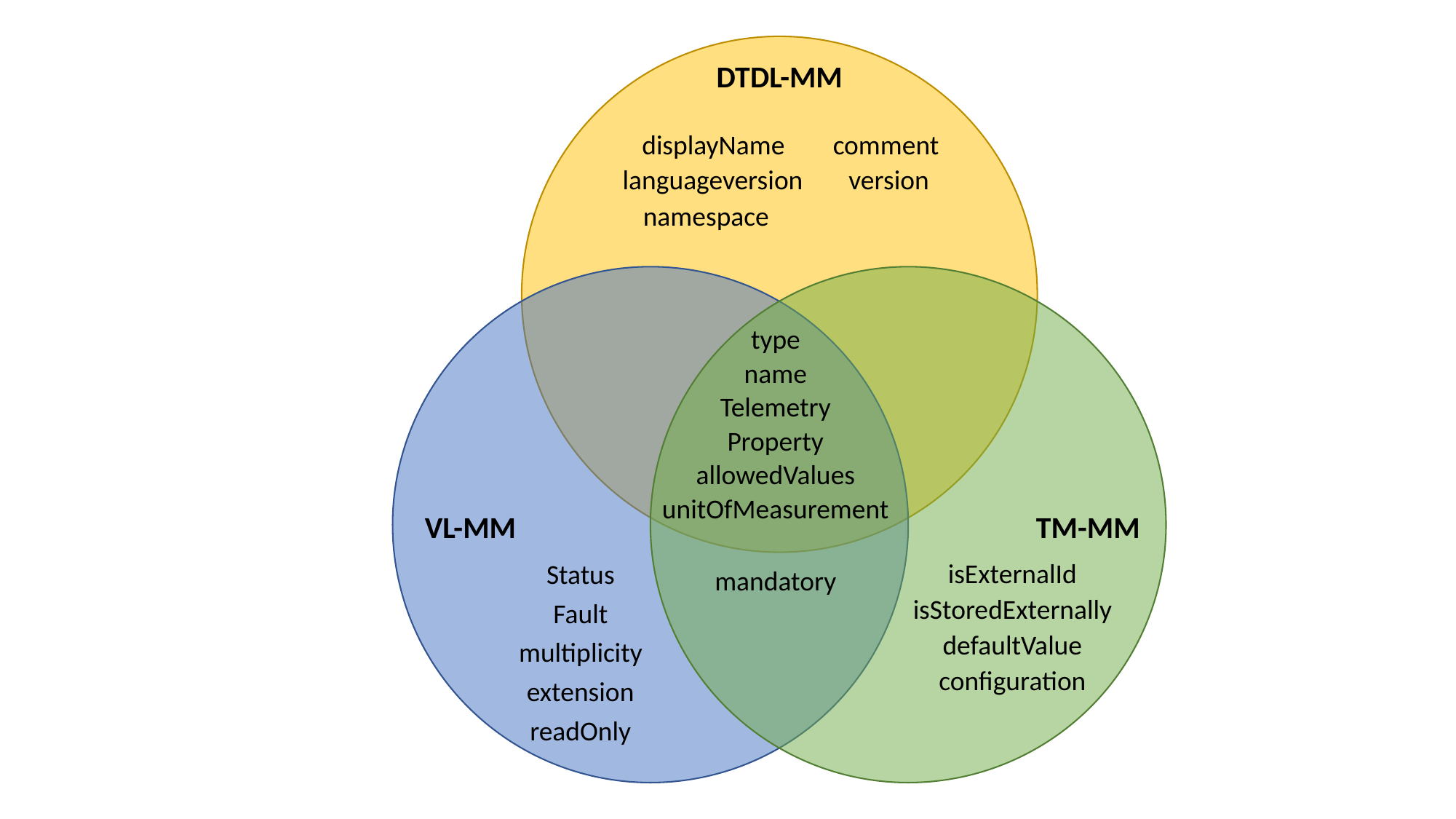

DTDL-MM
displayName
comment
languageversion
version
namespace

VL-MM

TM-MM
type
name
Telemetry
Property
allowedValues
unitOfMeasurement
isExternalId
Status
mandatory
isStoredExternally
Fault
defaultValue
multiplicity
configuration
extension
readOnly